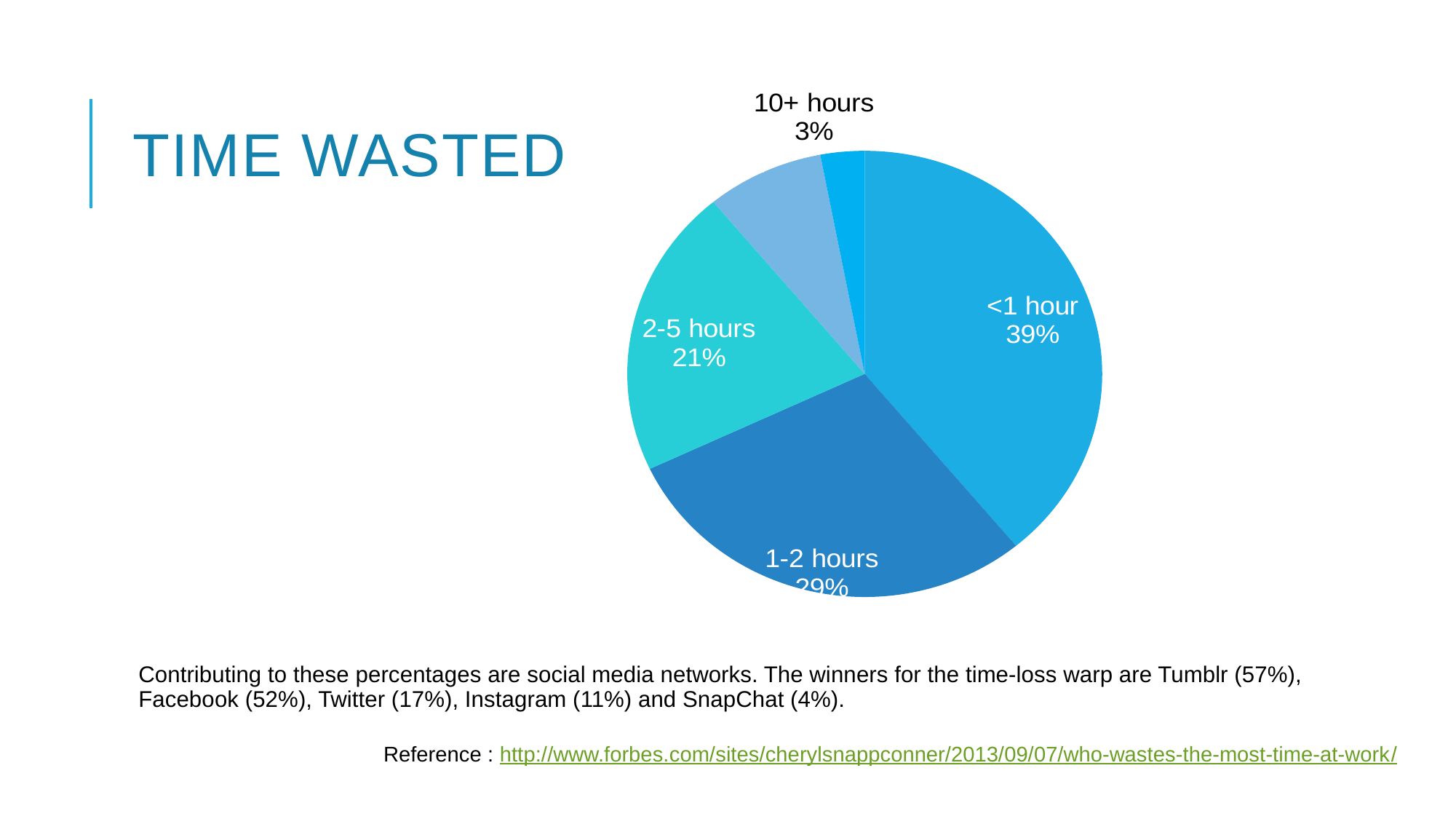

### Chart

| Category | Pct of Employees |
|---|---|
| <1 hour | 0.39 |
| 1-2 hours | 0.29 |
| 2-5 hours | 0.21 |
| 6-10 hours | 0.08 |
| 10+ hours | 0.03 |
# Time Wasted
Contributing to these percentages are social media networks. The winners for the time-loss warp are Tumblr (57%), Facebook (52%), Twitter (17%), Instagram (11%) and SnapChat (4%).
Reference : http://www.forbes.com/sites/cherylsnappconner/2013/09/07/who-wastes-the-most-time-at-work/